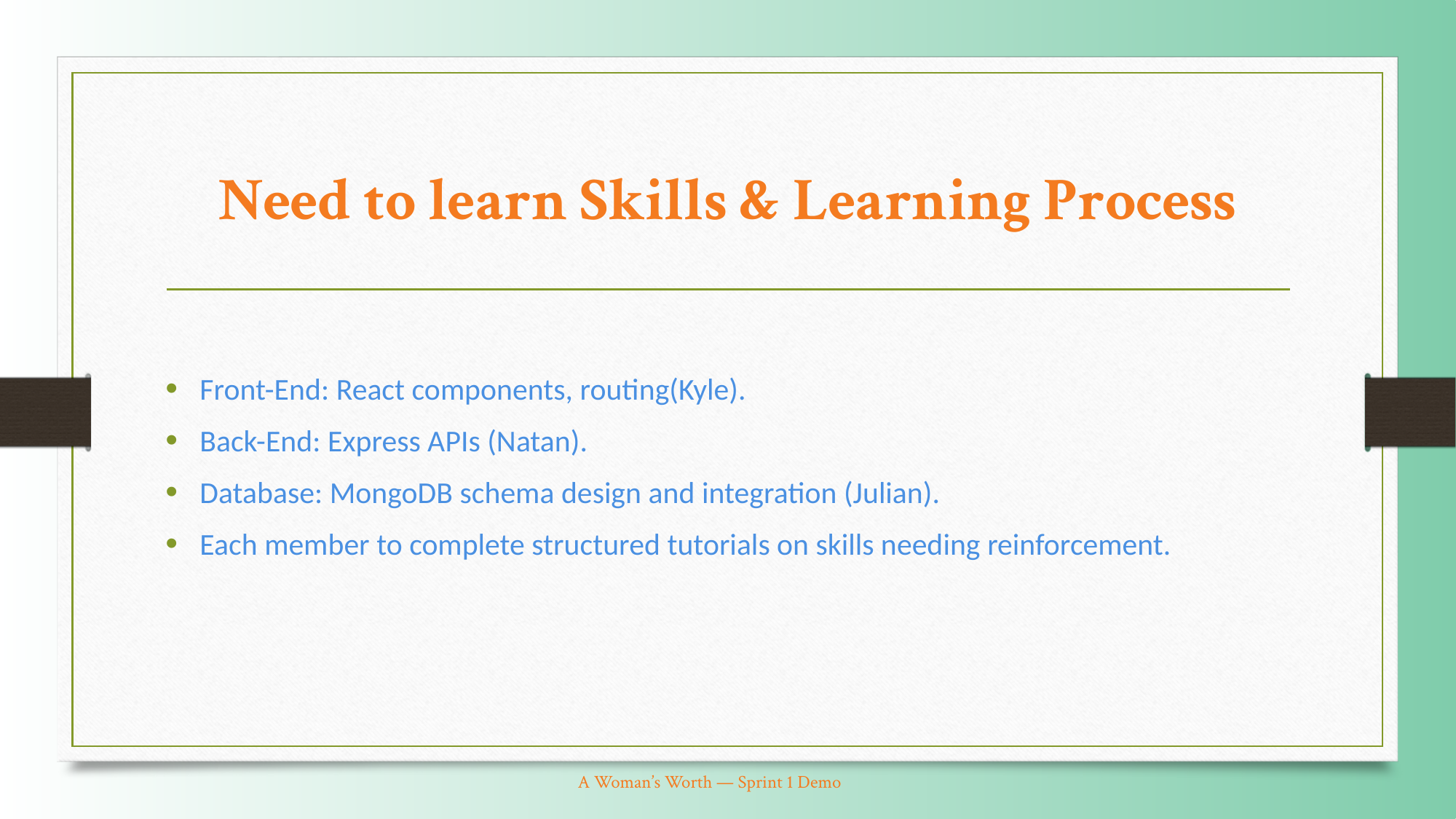

# Need to learn Skills & Learning Process

Front-End: React components, routing(Kyle).
Back-End: Express APIs (Natan).
Database: MongoDB schema design and integration (Julian).
Each member to complete structured tutorials on skills needing reinforcement.
A Woman’s Worth — Sprint 1 Demo